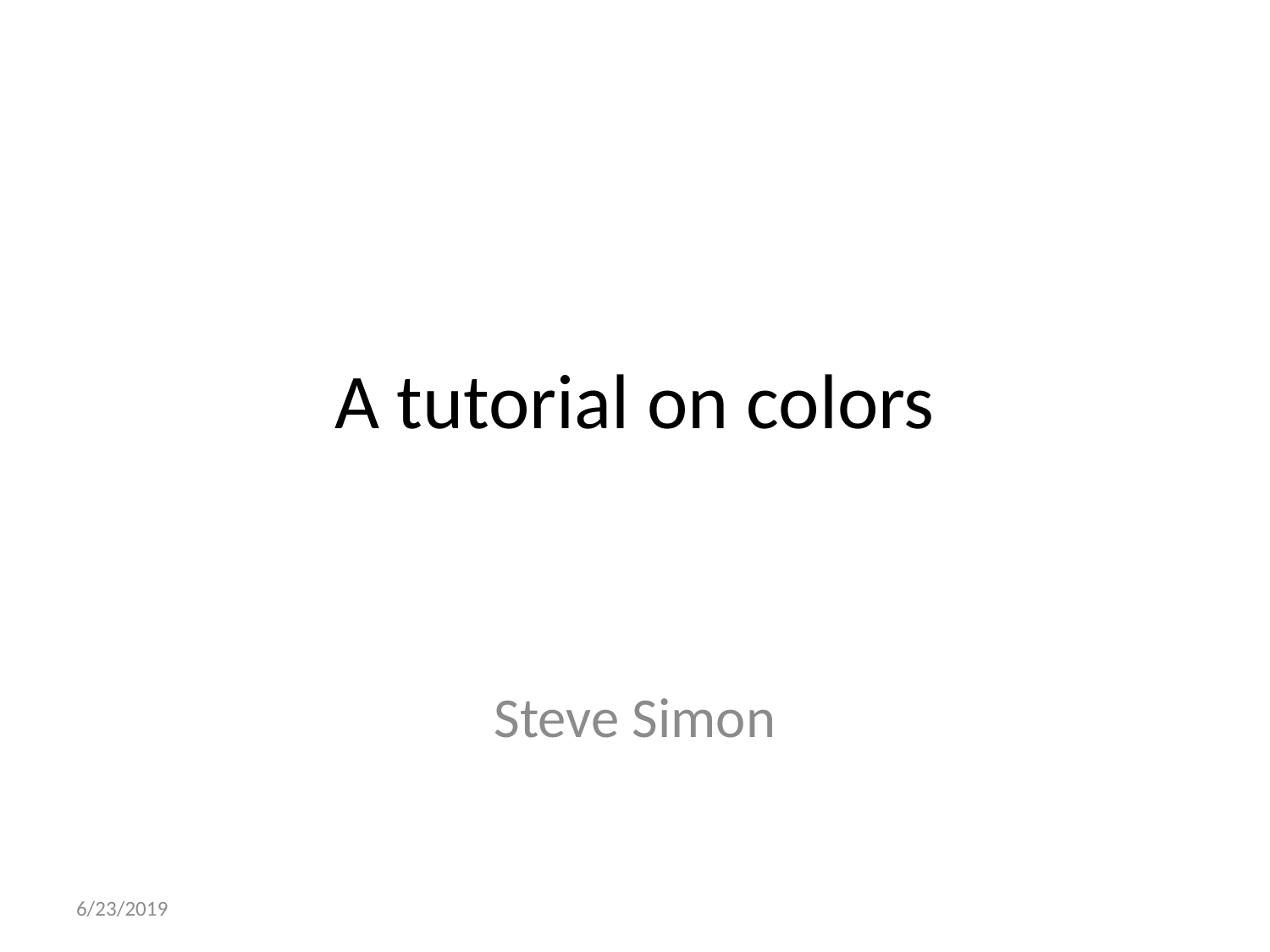

# A tutorial on colors
Steve Simon
6/23/2019